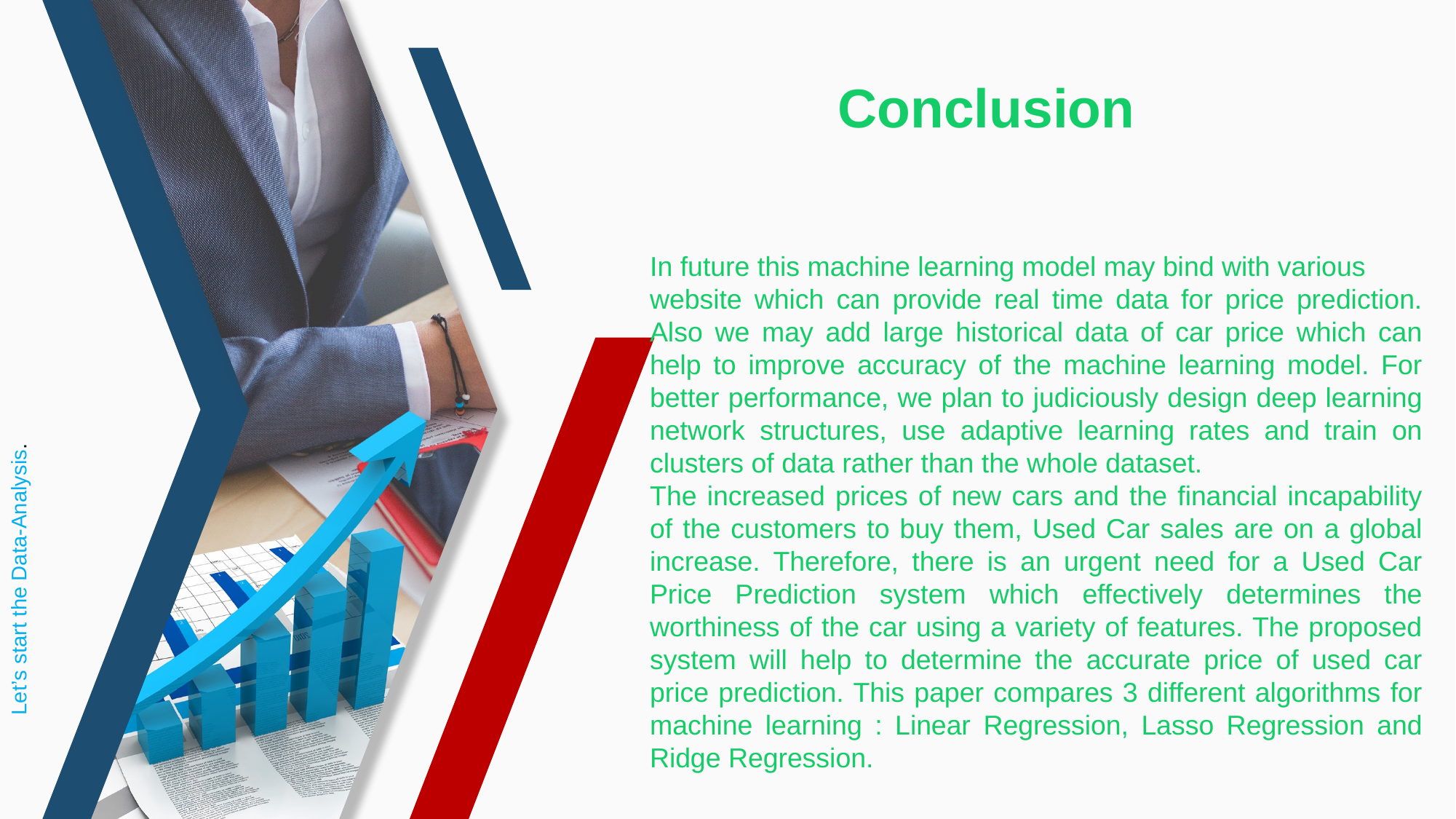

Conclusion

In future this machine learning model may bind with various
website which can provide real time data for price prediction. Also we may add large historical data of car price which can help to improve accuracy of the machine learning model. For better performance, we plan to judiciously design deep learning network structures, use adaptive learning rates and train on clusters of data rather than the whole dataset.
The increased prices of new cars and the financial incapability of the customers to buy them, Used Car sales are on a global increase. Therefore, there is an urgent need for a Used Car Price Prediction system which effectively determines the worthiness of the car using a variety of features. The proposed system will help to determine the accurate price of used car price prediction. This paper compares 3 different algorithms for machine learning : Linear Regression, Lasso Regression and Ridge Regression.
Let’s start the Data-Analysis.